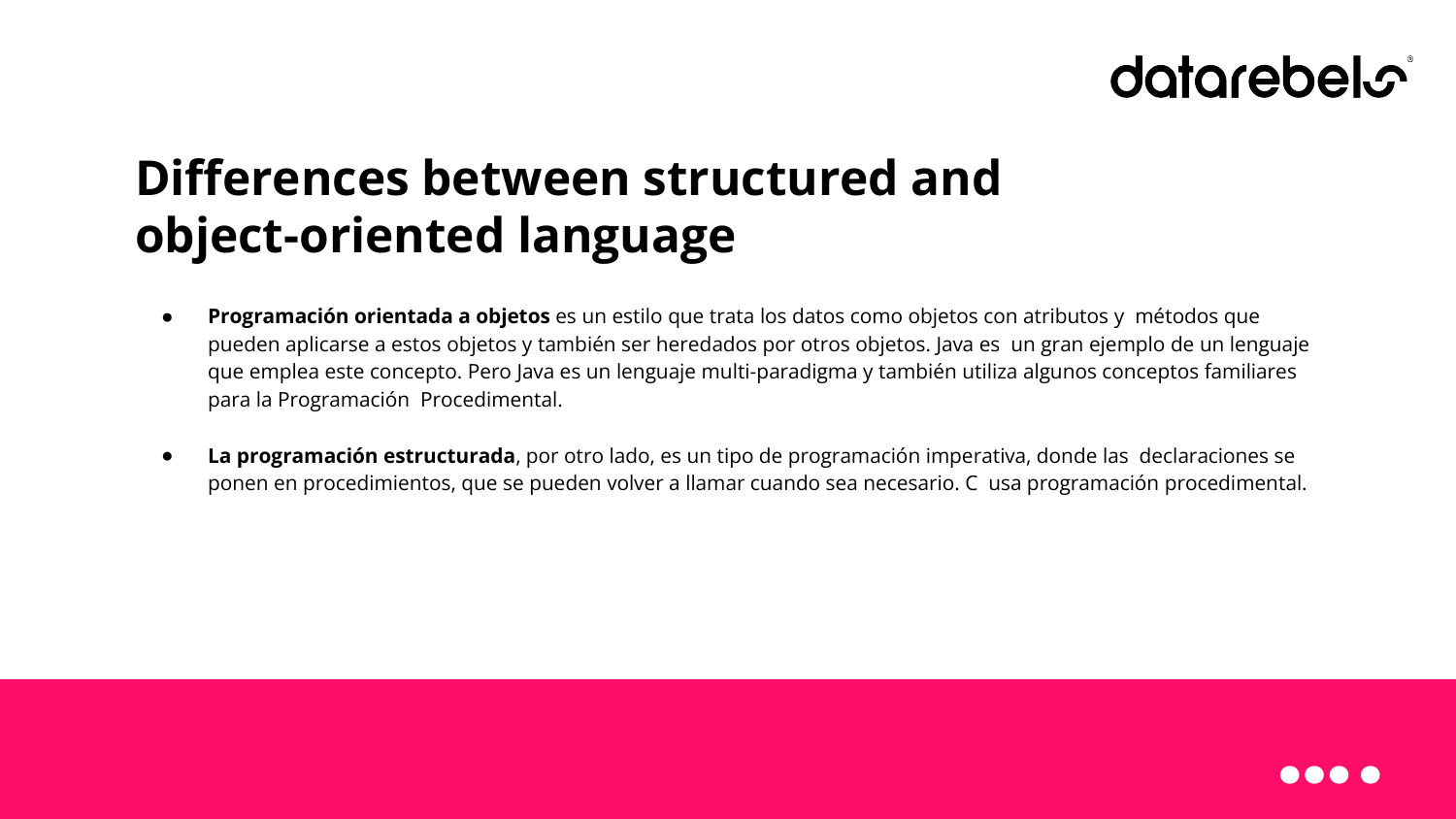

# Differences between structured and object-oriented language
Programación orientada a objetos es un estilo que trata los datos como objetos con atributos y  métodos que pueden aplicarse a estos objetos y también ser heredados por otros objetos. Java es  un gran ejemplo de un lenguaje que emplea este concepto. Pero Java es un lenguaje multi-paradigma y también utiliza algunos conceptos familiares para la Programación  Procedimental.

La programación estructurada, por otro lado, es un tipo de programación imperativa, donde las  declaraciones se ponen en procedimientos, que se pueden volver a llamar cuando sea necesario. C  usa programación procedimental.